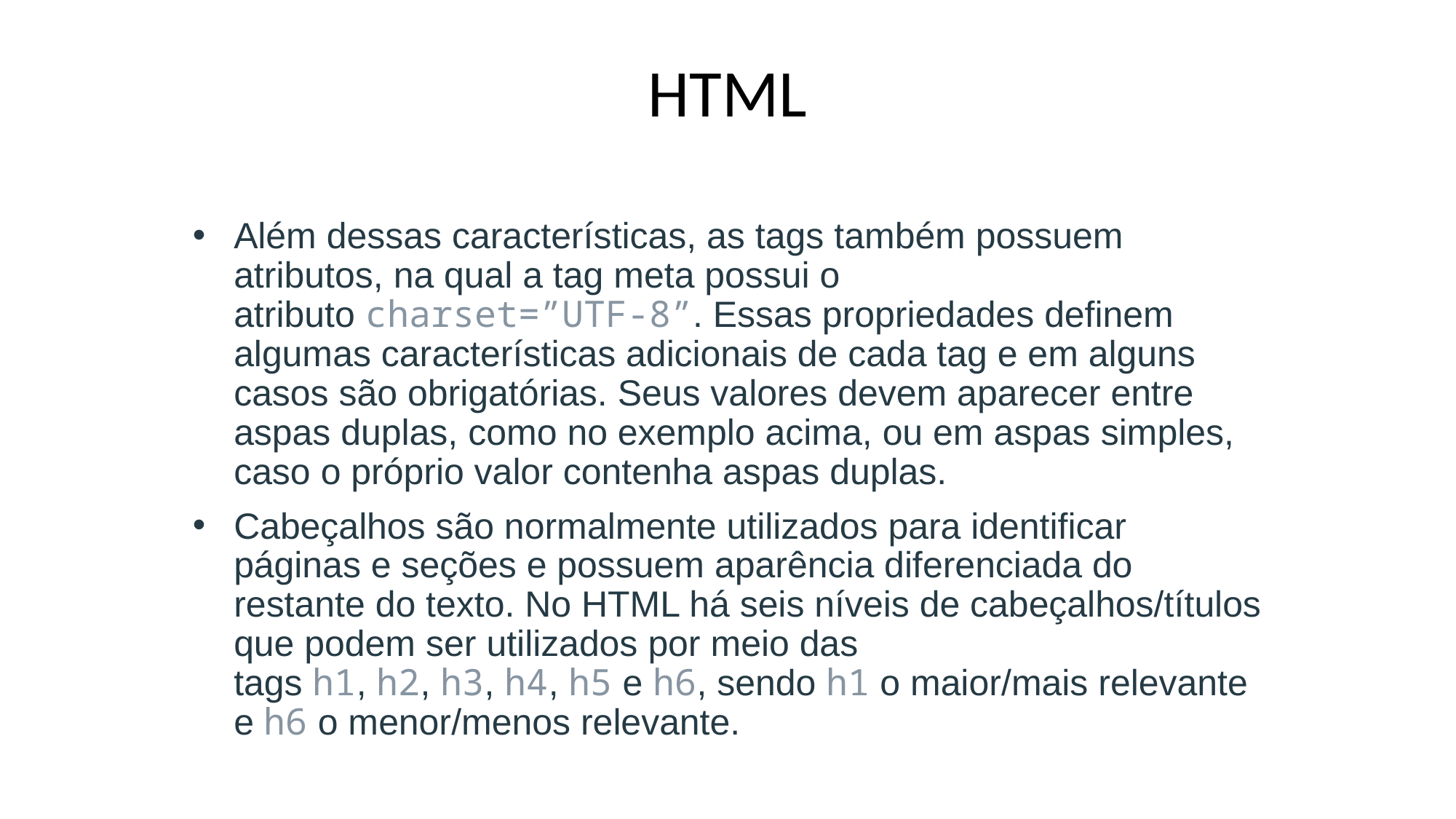

# HTML

Além dessas características, as tags também possuem atributos, na qual a tag meta possui o atributo charset=”UTF-8”. Essas propriedades definem algumas características adicionais de cada tag e em alguns casos são obrigatórias. Seus valores devem aparecer entre aspas duplas, como no exemplo acima, ou em aspas simples, caso o próprio valor contenha aspas duplas.
Cabeçalhos são normalmente utilizados para identificar páginas e seções e possuem aparência diferenciada do restante do texto. No HTML há seis níveis de cabeçalhos/títulos que podem ser utilizados por meio das tags h1, h2, h3, h4, h5 e h6, sendo h1 o maior/mais relevante e h6 o menor/menos relevante.